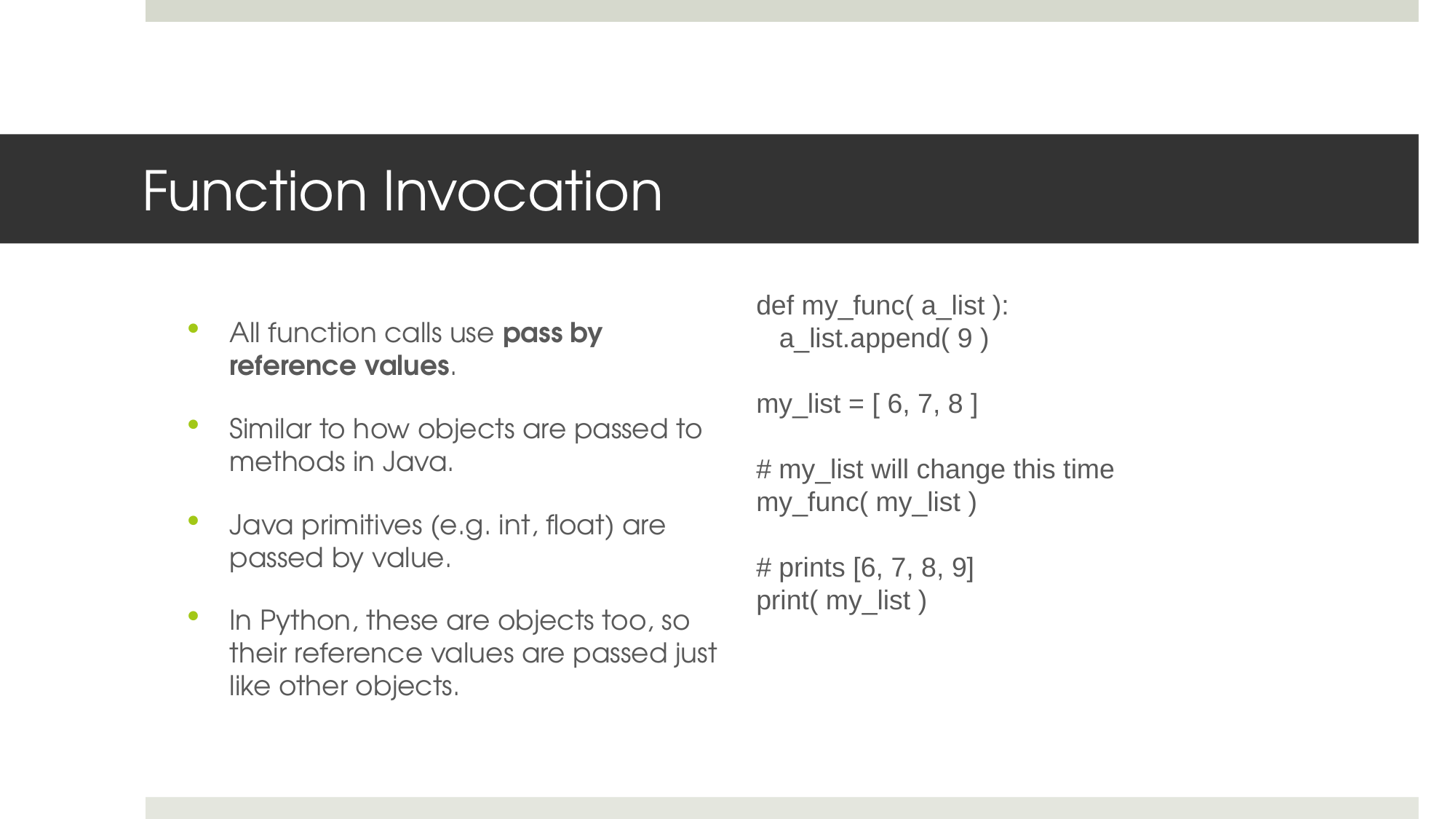

# Function Invocation
def my_func( a_list ):
   a_list.append( 9 )

my_list = [ 6, 7, 8 ]

# my_list will change this time
my_func( my_list )

# prints [6, 7, 8, 9]
print( my_list )
All function calls use pass by reference values.
Similar to how objects are passed to methods in Java.
Java primitives (e.g. int, float) are passed by value.
In Python, these are objects too, so their reference values are passed just like other objects.